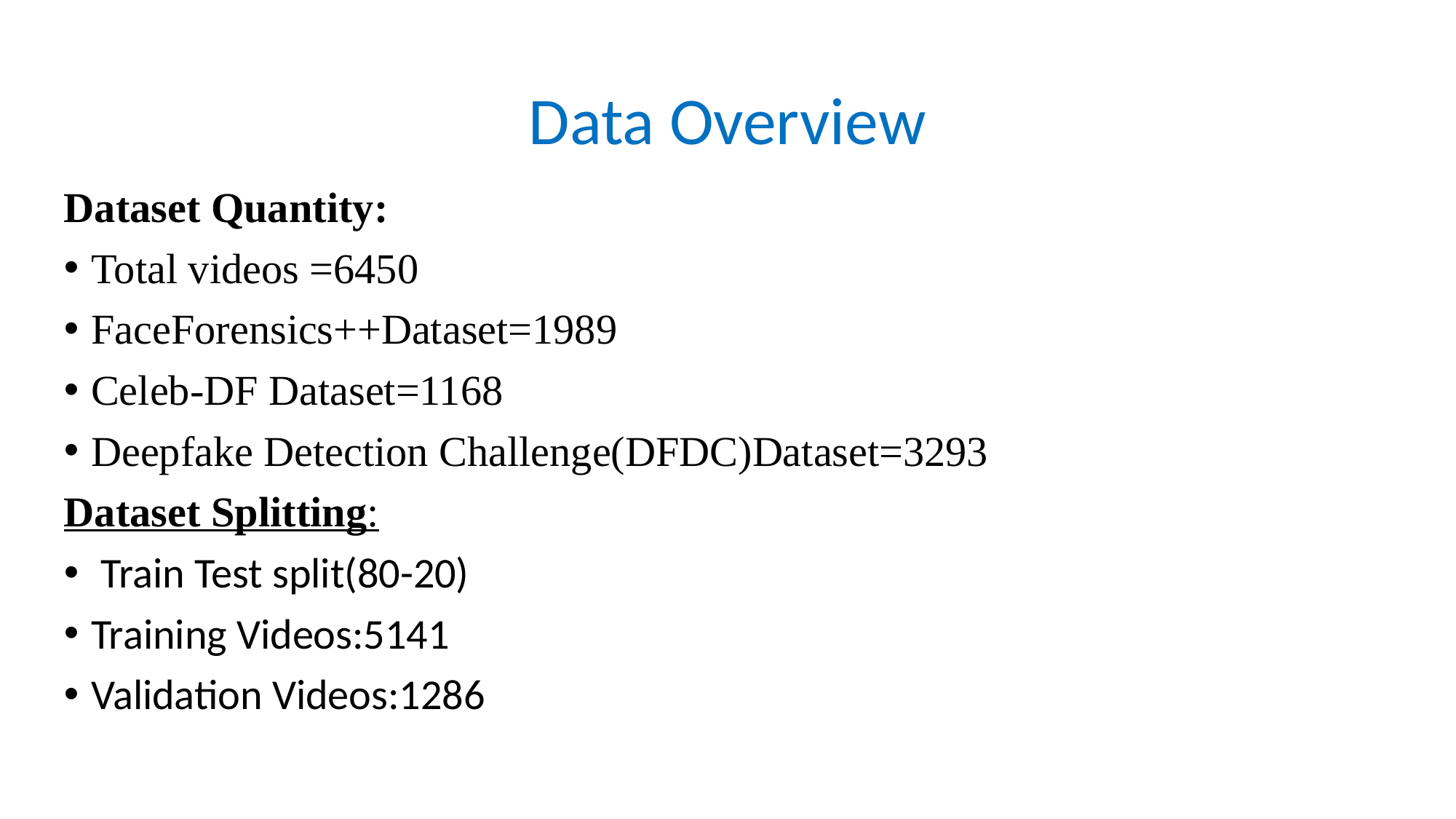

# Data Overview
Dataset Quantity:
Total videos =6450
FaceForensics++Dataset=1989
Celeb-DF Dataset=1168
Deepfake Detection Challenge(DFDC)Dataset=3293
Dataset Splitting:
 Train Test split(80-20)
Training Videos:5141
Validation Videos:1286